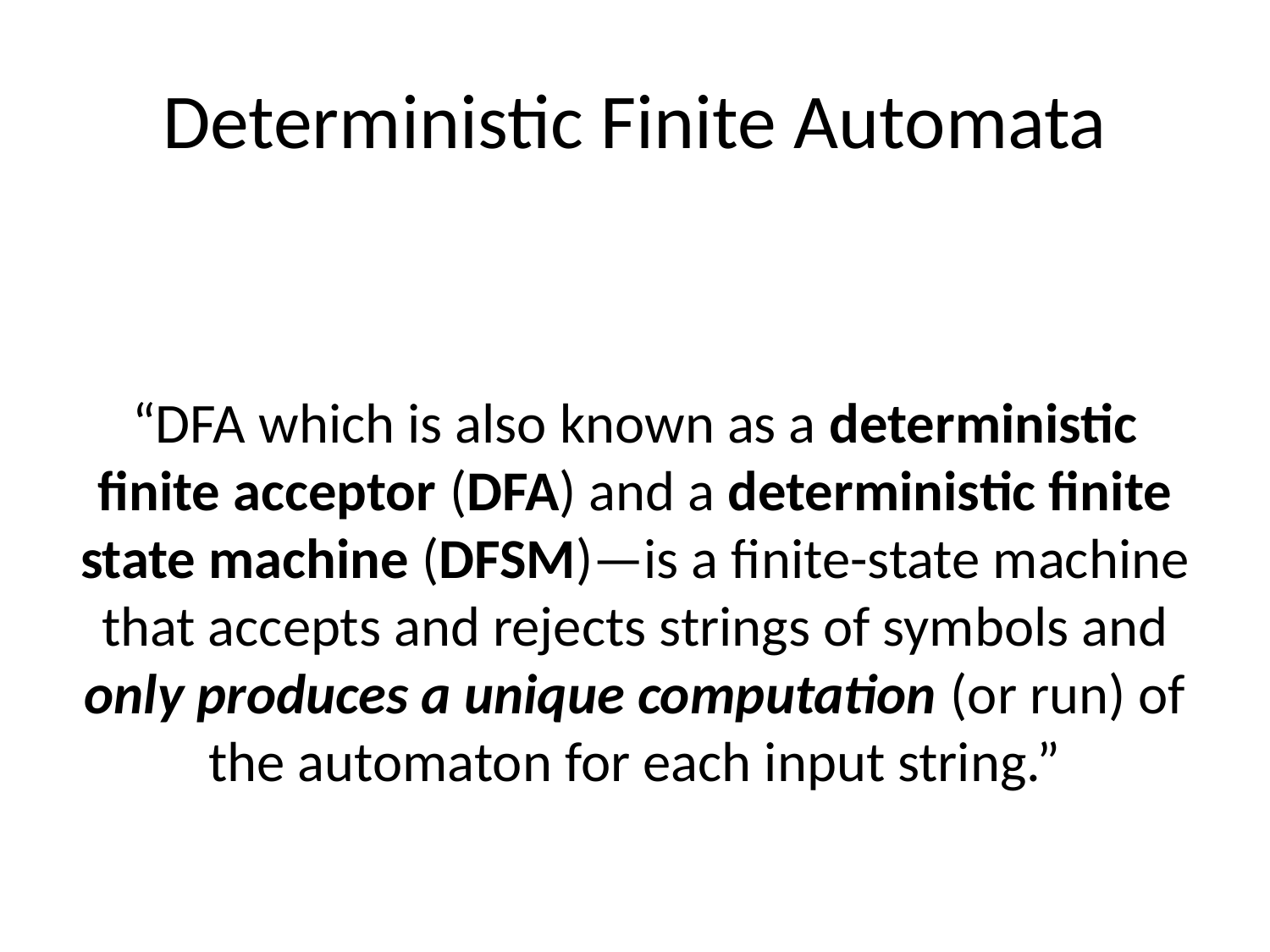

# Deterministic Finite Automata

“DFA which is also known as a deterministic finite acceptor (DFA) and a deterministic finite state machine (DFSM)—is a finite-state machine that accepts and rejects strings of symbols and only produces a unique computation (or run) of the automaton for each input string.”